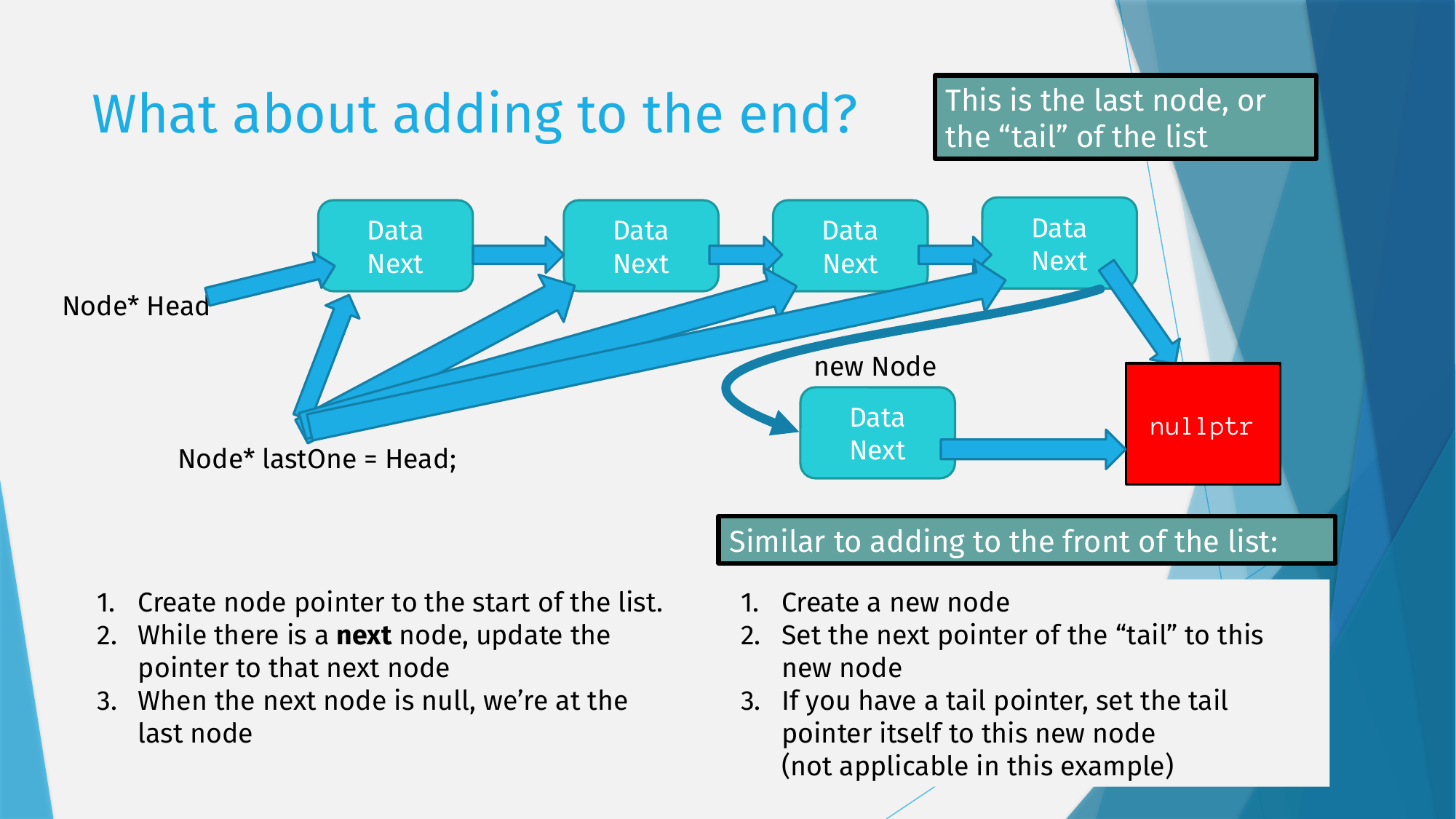

# What about adding to the end?
This is the last node, or the “tail” of the list
Data
Next
Data
Next
Data
Next
Data
Next

Node* Head

new Node
Data
Next

nullptr
Node* lastOne = Head;
Similar to adding to the front of the list:
Create node pointer to the start of the list.
While there is a next node, update the pointer to that next node
When the next node is null, we’re at the last node
Create a new node
Set the next pointer of the “tail” to this new node
If you have a tail pointer, set the tail pointer itself to this new node
(not applicable in this example)